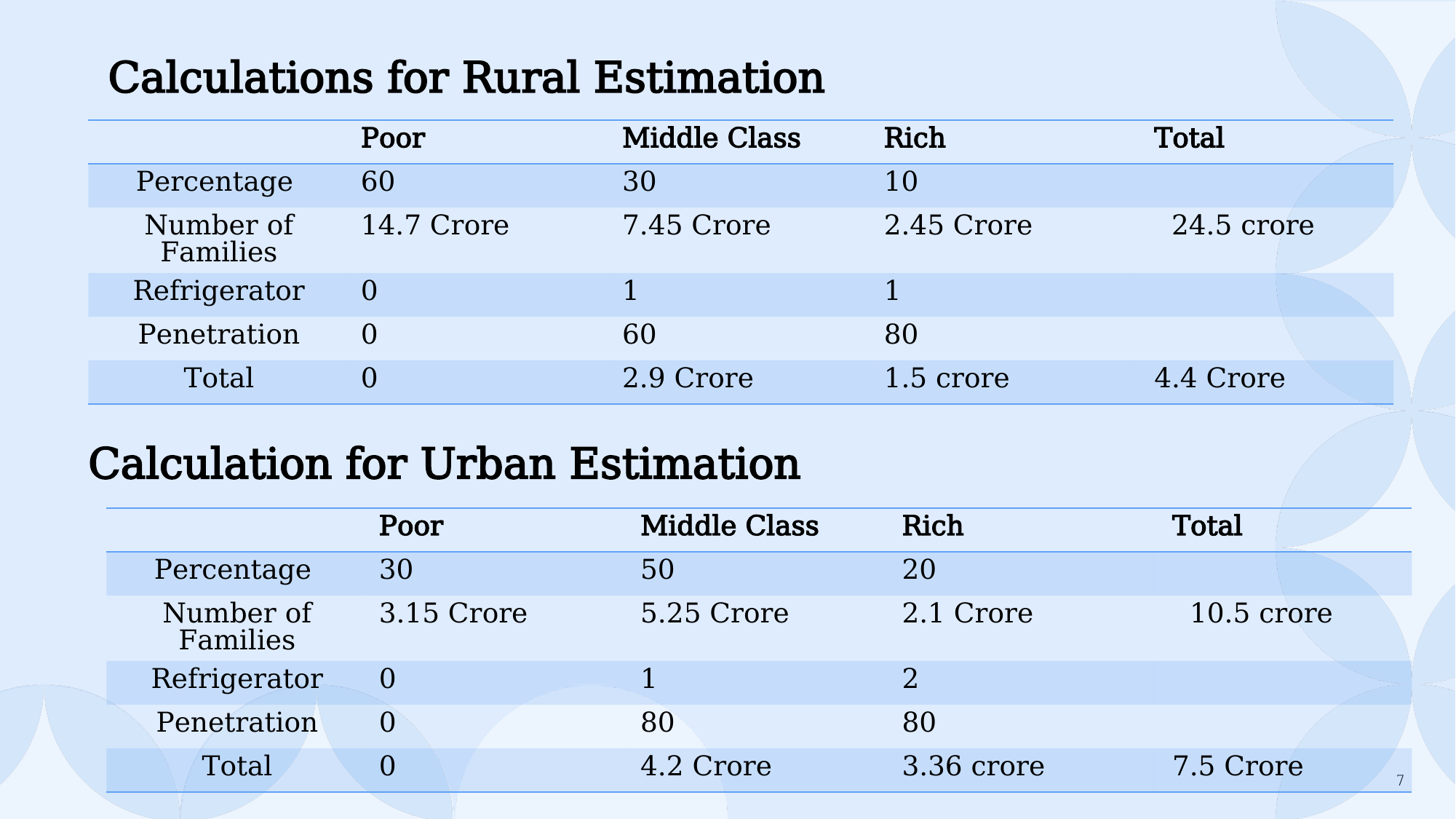

Calculations for Rural Estimation
|  | Poor | Middle Class | Rich | Total |
| --- | --- | --- | --- | --- |
| Percentage | 60 | 30 | 10 |  |
| Number of Families | 14.7 Crore | 7.45 Crore | 2.45 Crore | 24.5 crore |
| Refrigerator | 0 | 1 | 1 |  |
| Penetration | 0 | 60 | 80 |  |
| Total | 0 | 2.9 Crore | 1.5 crore | 4.4 Crore |
Calculation for Urban Estimation
|  | Poor | Middle Class | Rich | Total |
| --- | --- | --- | --- | --- |
| Percentage | 30 | 50 | 20 |  |
| Number of Families | 3.15 Crore | 5.25 Crore | 2.1 Crore | 10.5 crore |
| Refrigerator | 0 | 1 | 2 |  |
| Penetration | 0 | 80 | 80 |  |
| Total | 0 | 4.2 Crore | 3.36 crore | 7.5 Crore |
7